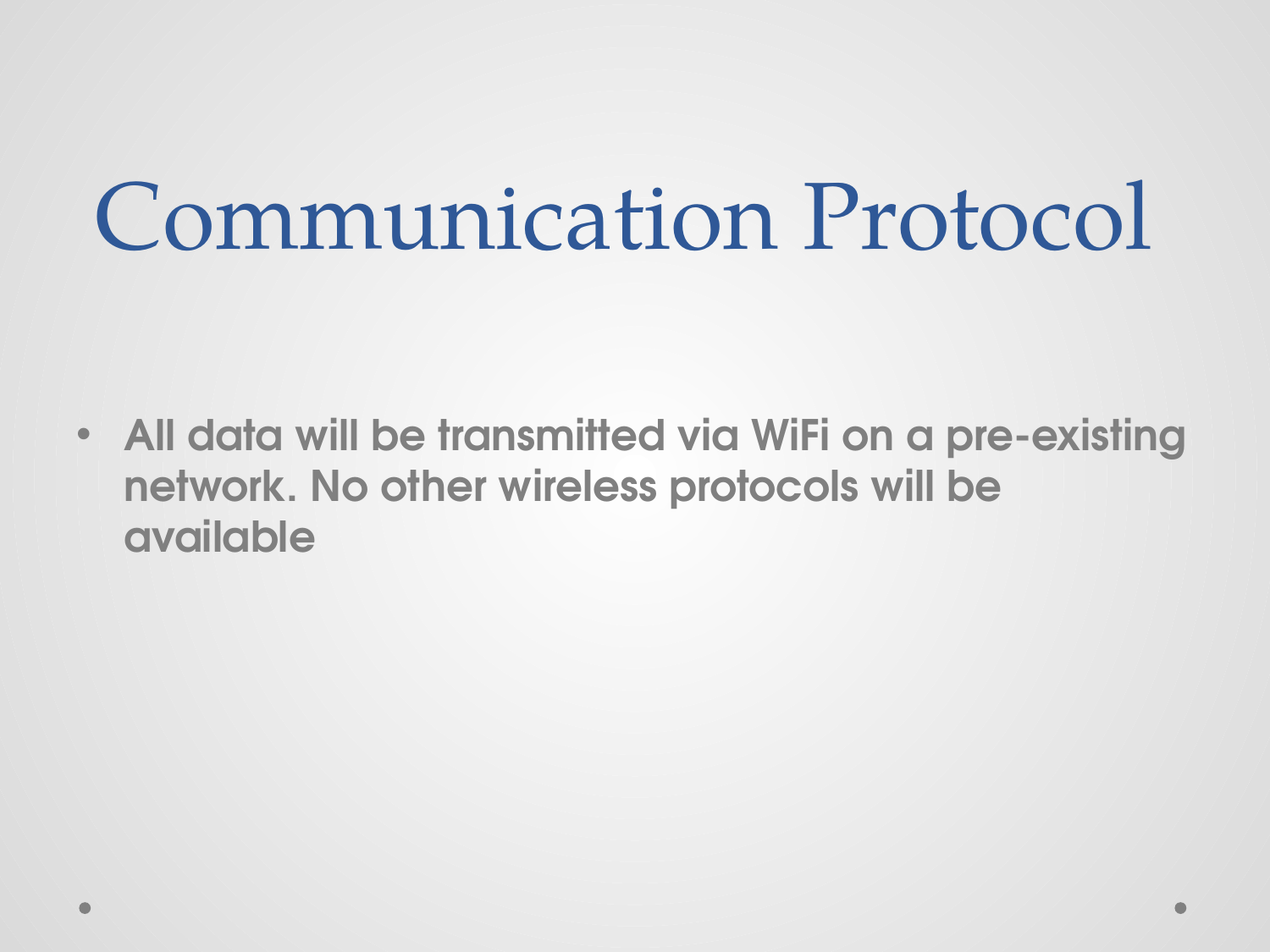

# Communication Protocol
All data will be transmitted via WiFi on a pre-existing network. No other wireless protocols will be available